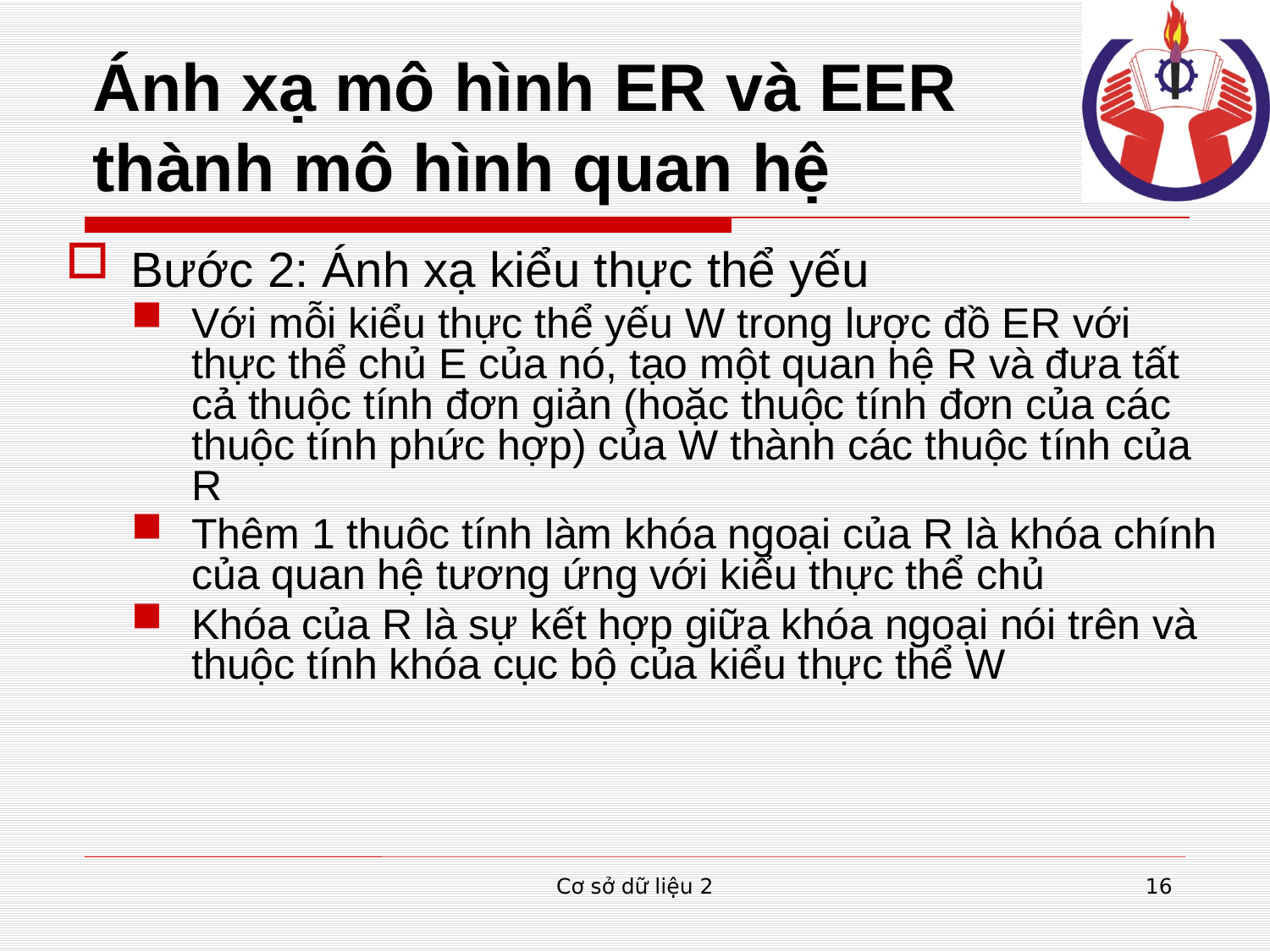

# Ánh xạ mô hình ER và EER thành mô hình quan hệ
Bước 2: Ánh xạ kiểu thực thể yếu
Với mỗi kiểu thực thể yếu W trong lược đồ ER với thực thể chủ E của nó, tạo một quan hệ R và đưa tất cả thuộc tính đơn giản (hoặc thuộc tính đơn của các thuộc tính phức hợp) của W thành các thuộc tính của R
Thêm 1 thuôc tính làm khóa ngoại của R là khóa chính của quan hệ tương ứng với kiểu thực thể chủ
Khóa của R là sự kết hợp giữa khóa ngoại nói trên và thuộc tính khóa cục bộ của kiểu thực thể W
Cơ sở dữ liệu 2
16